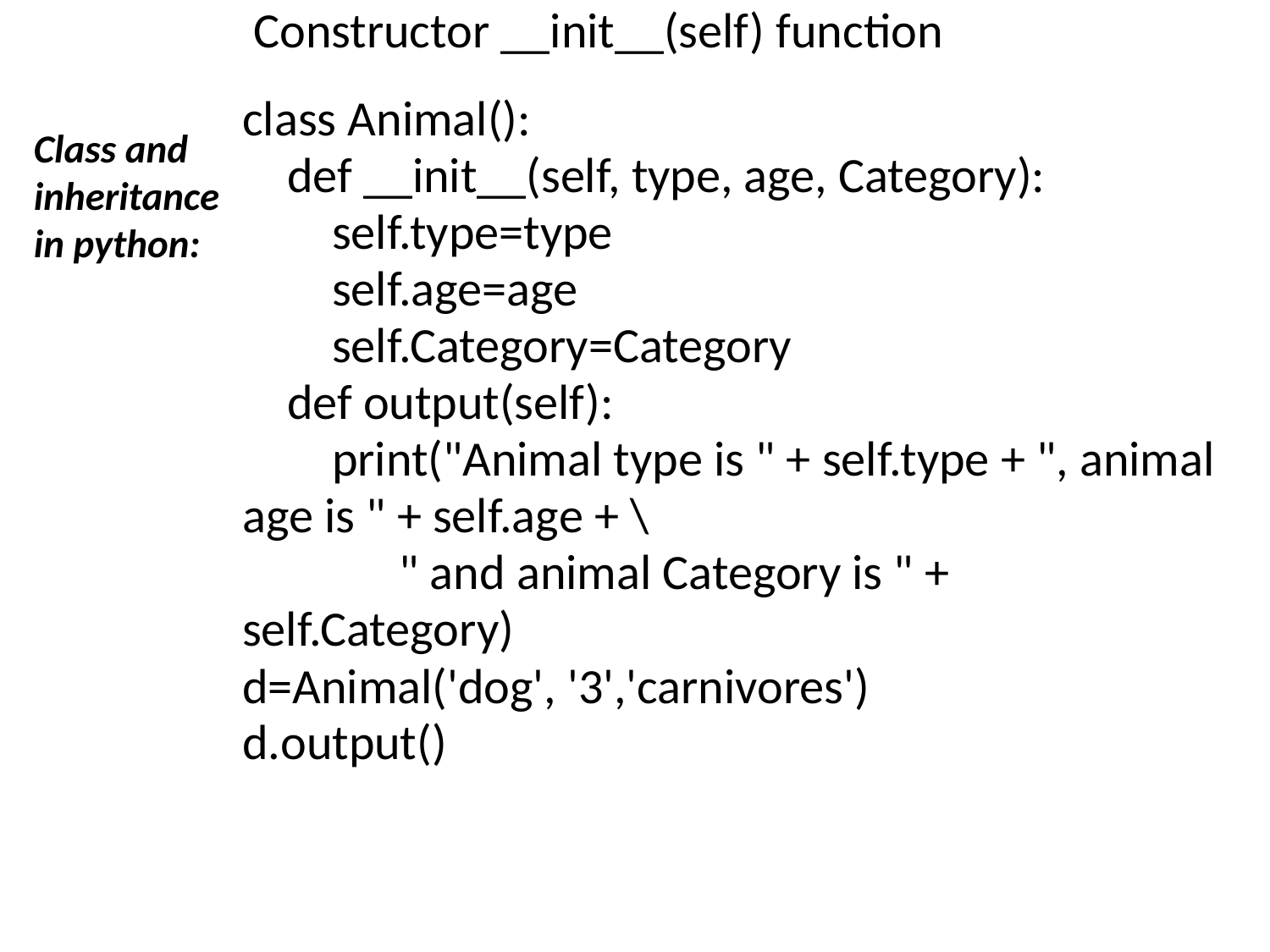

| Constructor \_\_init\_\_(self) function |
| --- |
| class Animal(): def \_\_init\_\_(self, type, age, Category): self.type=type self.age=age self.Category=Category def output(self): print("Animal type is " + self.type + ", animal age is " + self.age + \ " and animal Category is " + self.Category) d=Animal('dog', '3','carnivores') d.output() |

Class and inheritance in python: